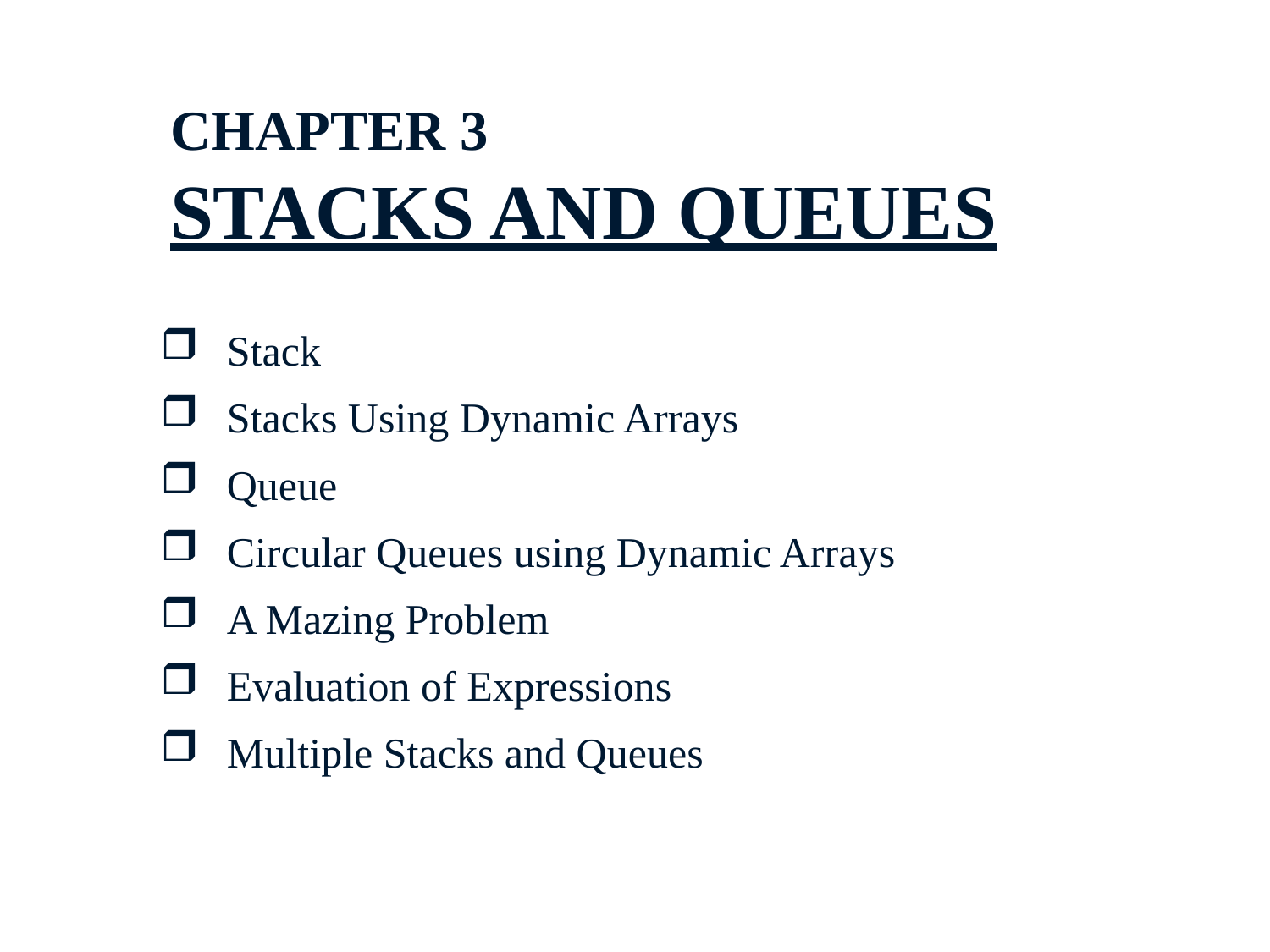

CHAPTER 3
STACKS AND QUEUES
Stack
Stacks Using Dynamic Arrays
Queue
Circular Queues using Dynamic Arrays
A Mazing Problem
Evaluation of Expressions
Multiple Stacks and Queues